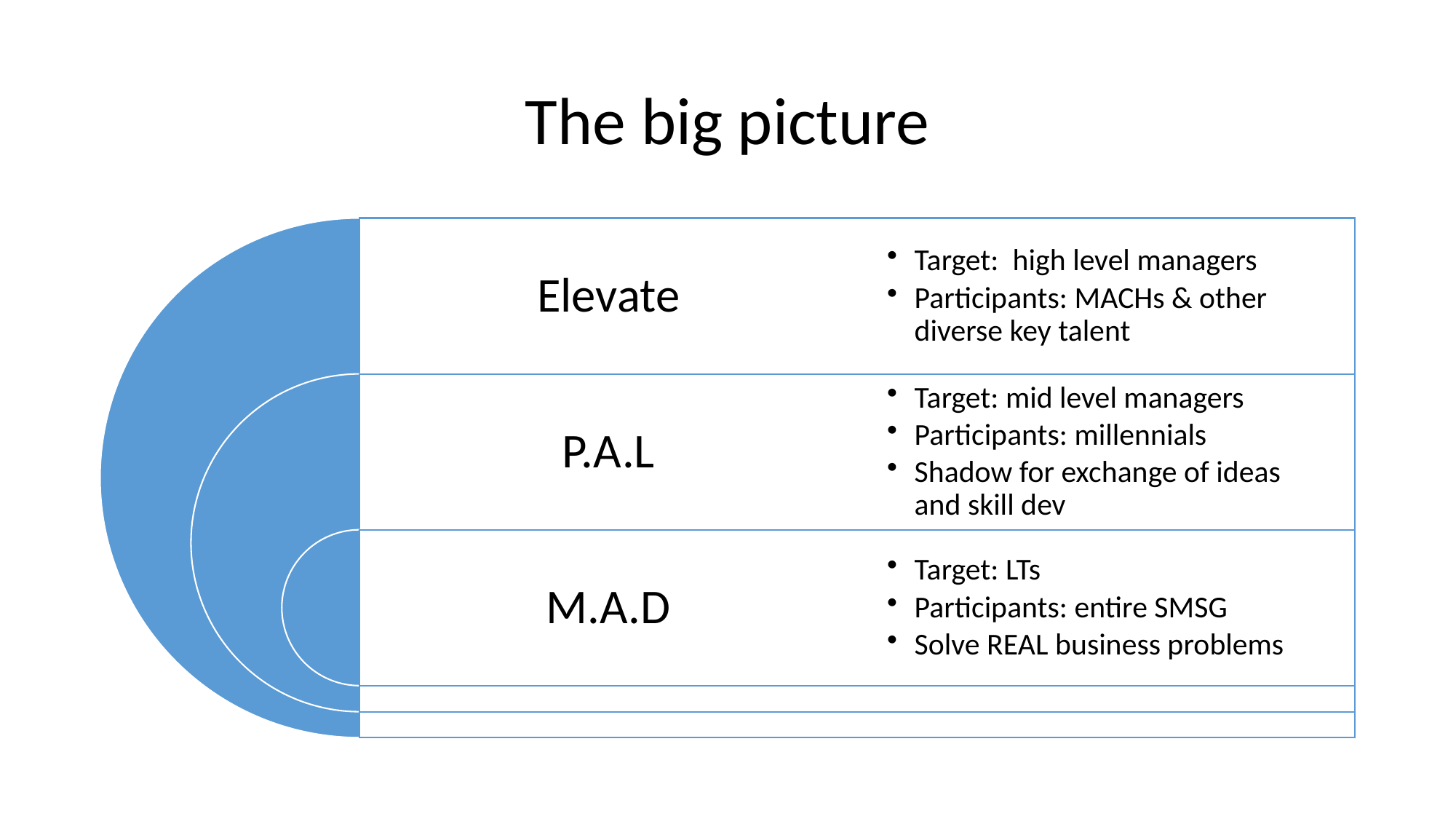

# The big picture
Elevate
P.A.L
M.A.D
Target:  high level managers
Participants: MACHs & other diverse key talent
Target: mid level managers
Participants: millennials
Shadow for exchange of ideas and skill dev
Target: LTs
Participants: entire SMSG
Solve REAL business problems